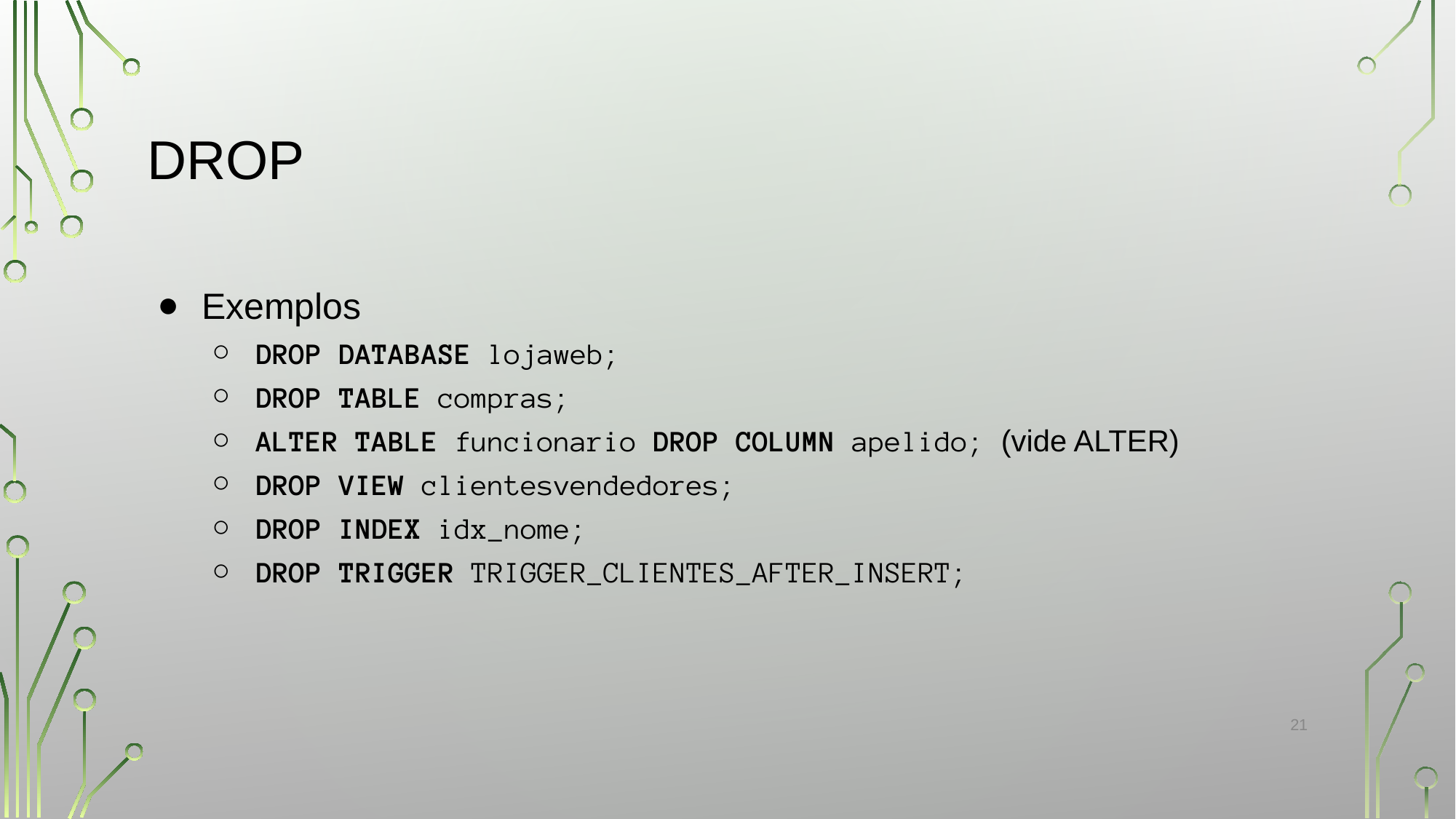

# DROP
Exemplos
DROP DATABASE lojaweb;
DROP TABLE compras;
ALTER TABLE funcionario DROP COLUMN apelido; (vide ALTER)
DROP VIEW clientesvendedores;
DROP INDEX idx_nome;
DROP TRIGGER TRIGGER_CLIENTES_AFTER_INSERT;
21